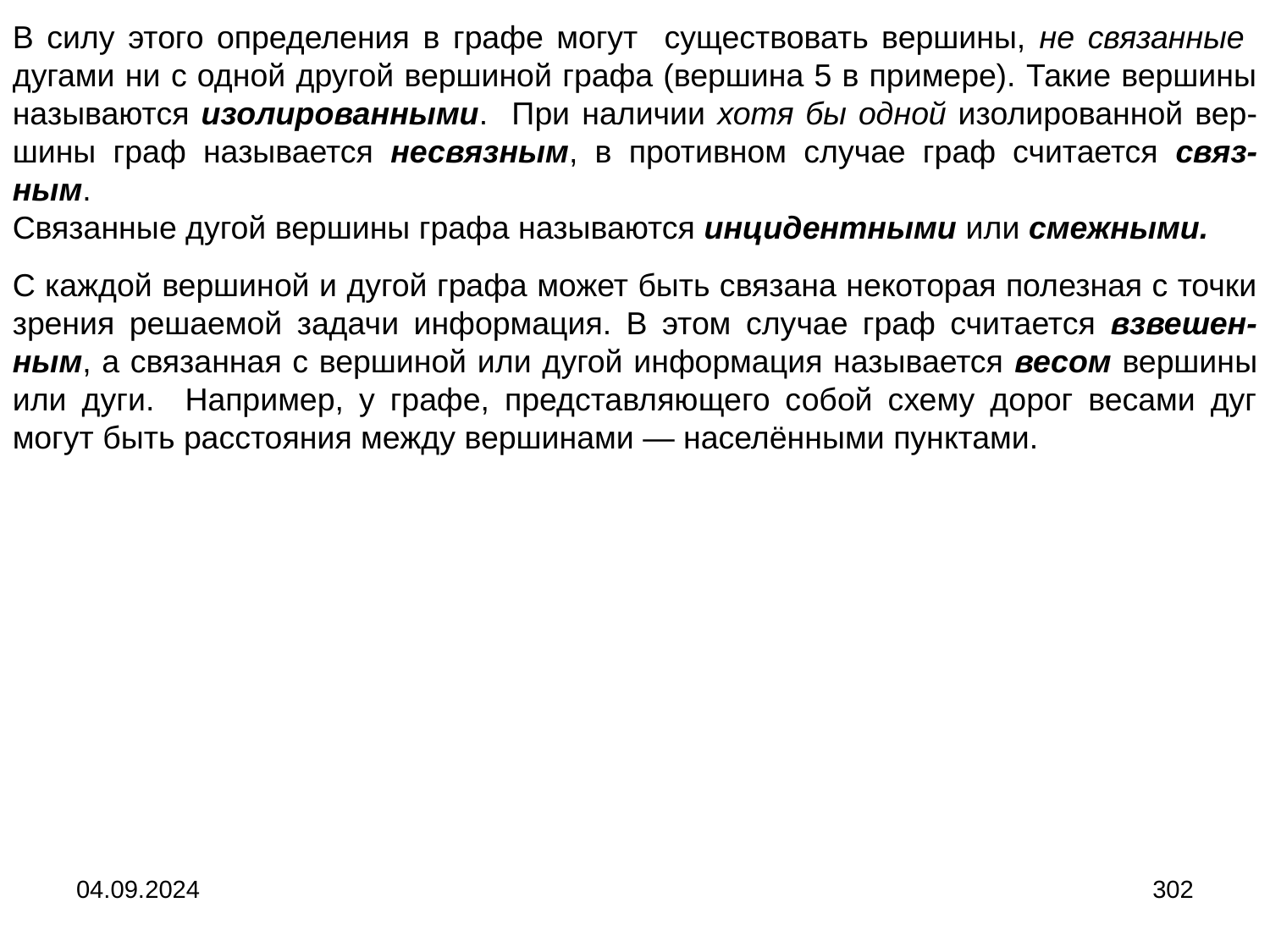

В силу этого определения в графе могут  существовать вершины, не связанные  дугами ни с одной другой вершиной графа (вершина 5 в примере). Такие вершины называются изолированными.  При наличии хотя бы одной изолированной вер-шины граф называется несвязным, в противном случае граф считается связ-ным.
Связанные дугой вершины графа называются инцидентными или смежными.
С каждой вершиной и дугой графа может быть связана некоторая полезная с точки зрения решаемой задачи информация. В этом случае граф считается взвешен-ным, а связанная с вершиной или дугой информация называется весом вершины или дуги.  Например, у графе, представляющего собой схему дорог весами дуг могут быть расстояния между вершинами ― населёнными пунктами.
04.09.2024
302